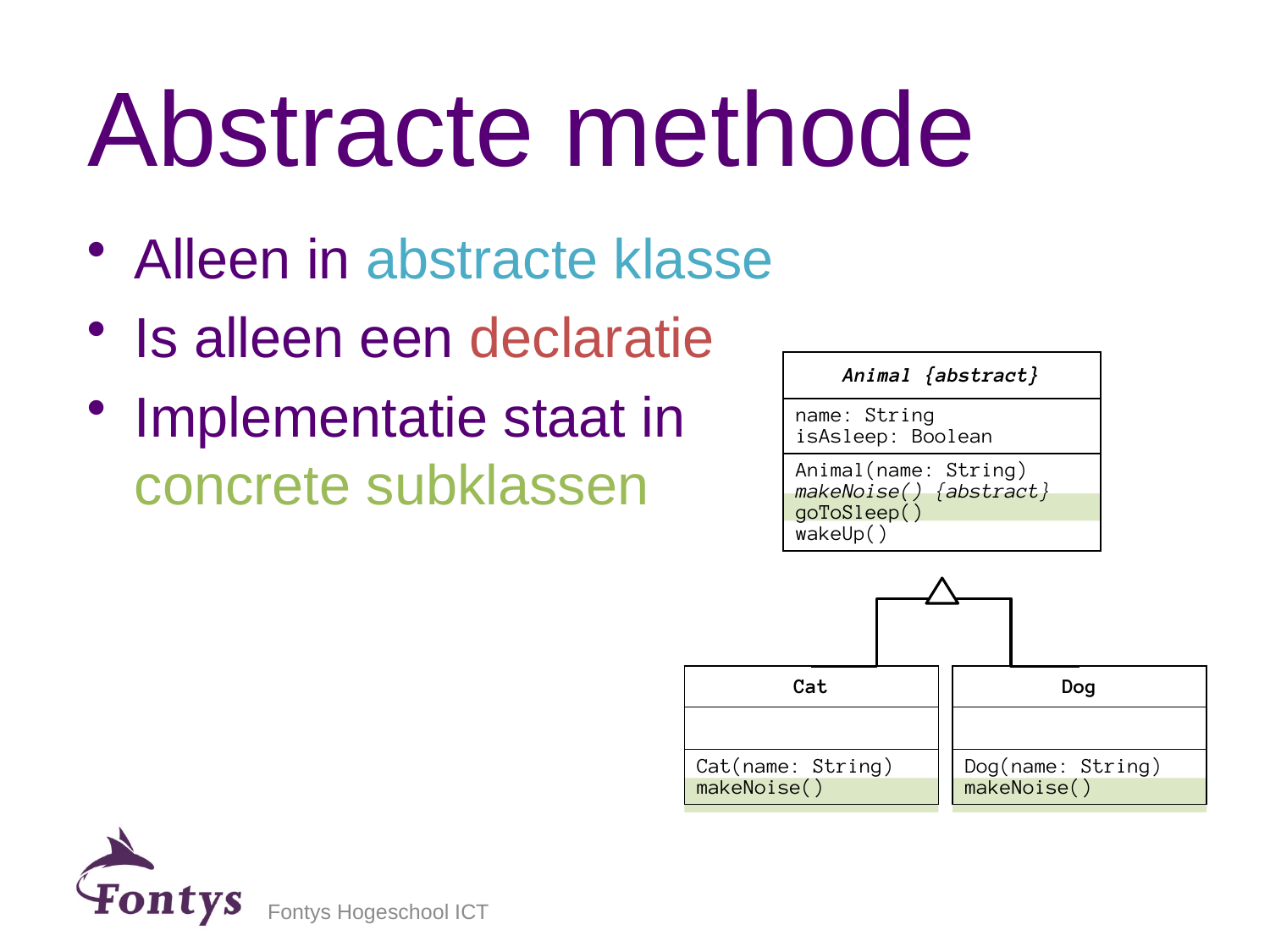

# Abstracte methode
Alleen in abstracte klasse
Is alleen een declaratie
Implementatie staat in concrete subklassen
| Animal {abstract} |
| --- |
| name: String isAsleep: Boolean |
| Animal(name: String) makeNoise() {abstract} goToSleep() wakeUp() |

| Cat |
| --- |
|  |
| Cat(name: String) makeNoise() |
| Dog |
| --- |
|  |
| Dog(name: String) makeNoise() |

Fontys Hogeschool ICT